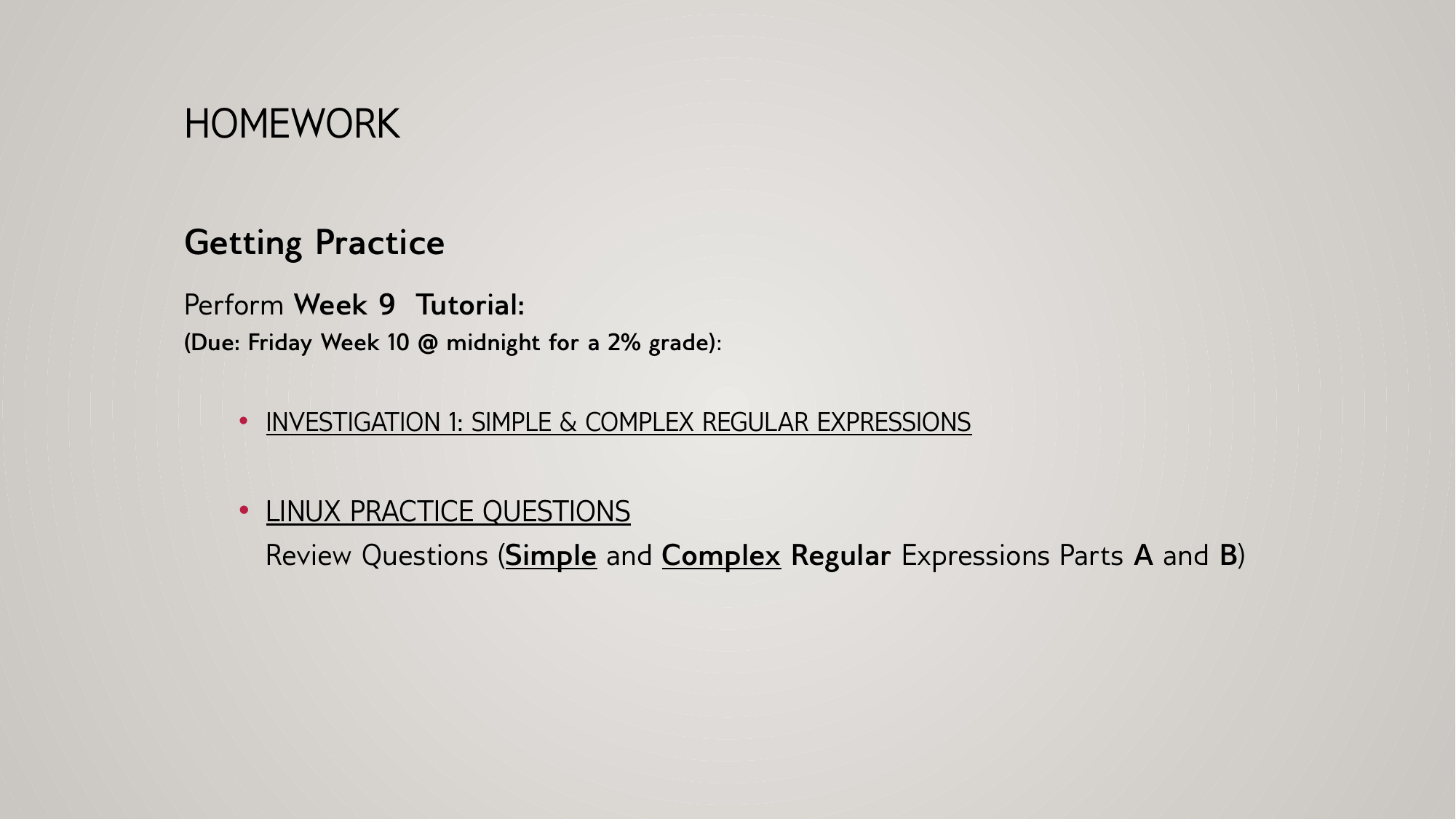

# HOMEWORK
Getting Practice
Perform Week 9  Tutorial:
(Due: Friday Week 10 @ midnight for a 2% grade):
INVESTIGATION 1: SIMPLE & COMPLEX REGULAR EXPRESSIONS
LINUX PRACTICE QUESTIONS
Review Questions (Simple and Complex Regular Expressions Parts A and B)